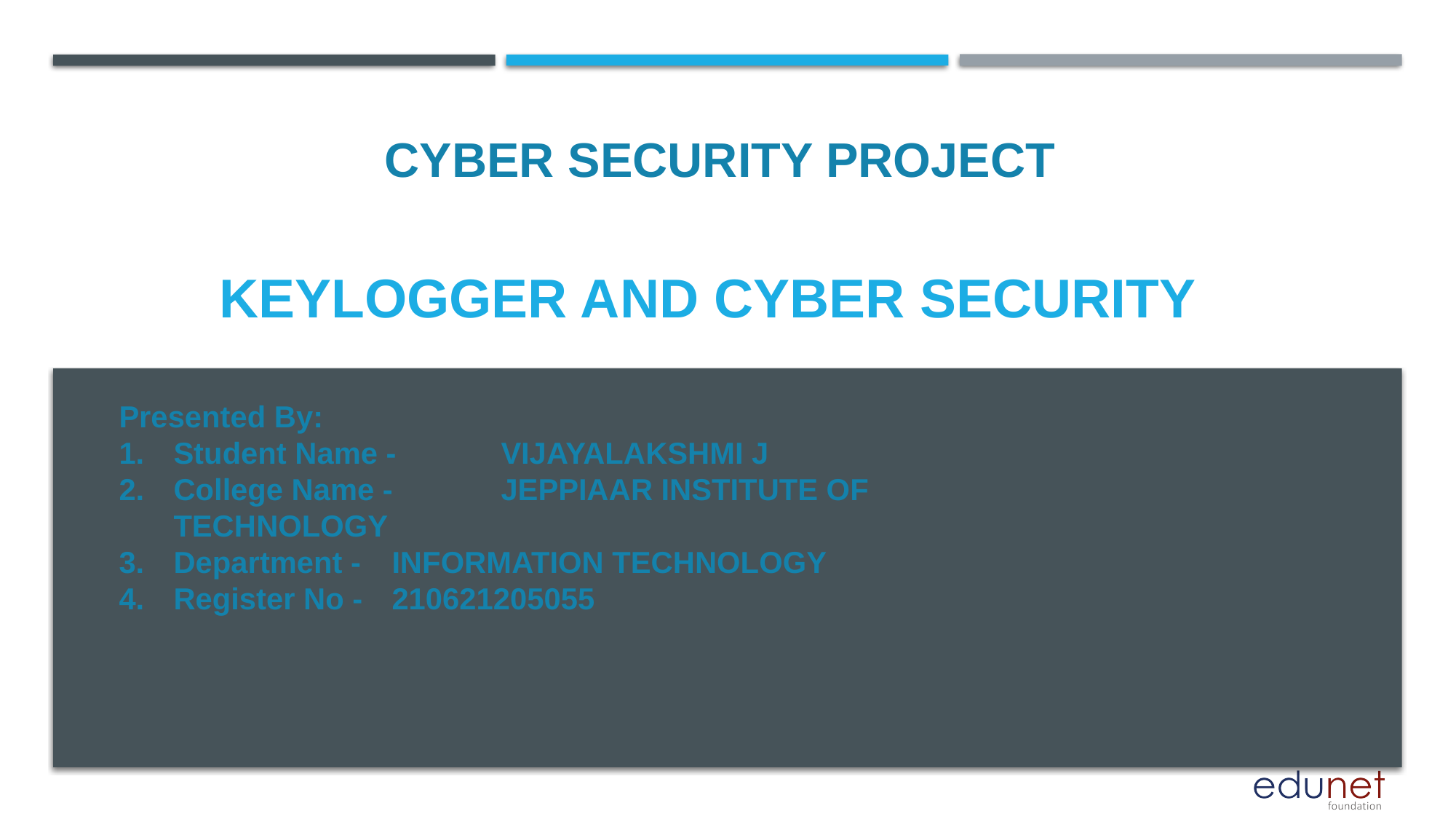

CYBER SECURITY PROJECT
# KEYLOGGER AND CYBER SECURITY
Presented By:
Student Name -	VIJAYALAKSHMI J
College Name -	JEPPIAAR INSTITUTE OF TECHNOLOGY
Department -	INFORMATION TECHNOLOGY
Register No -	210621205055